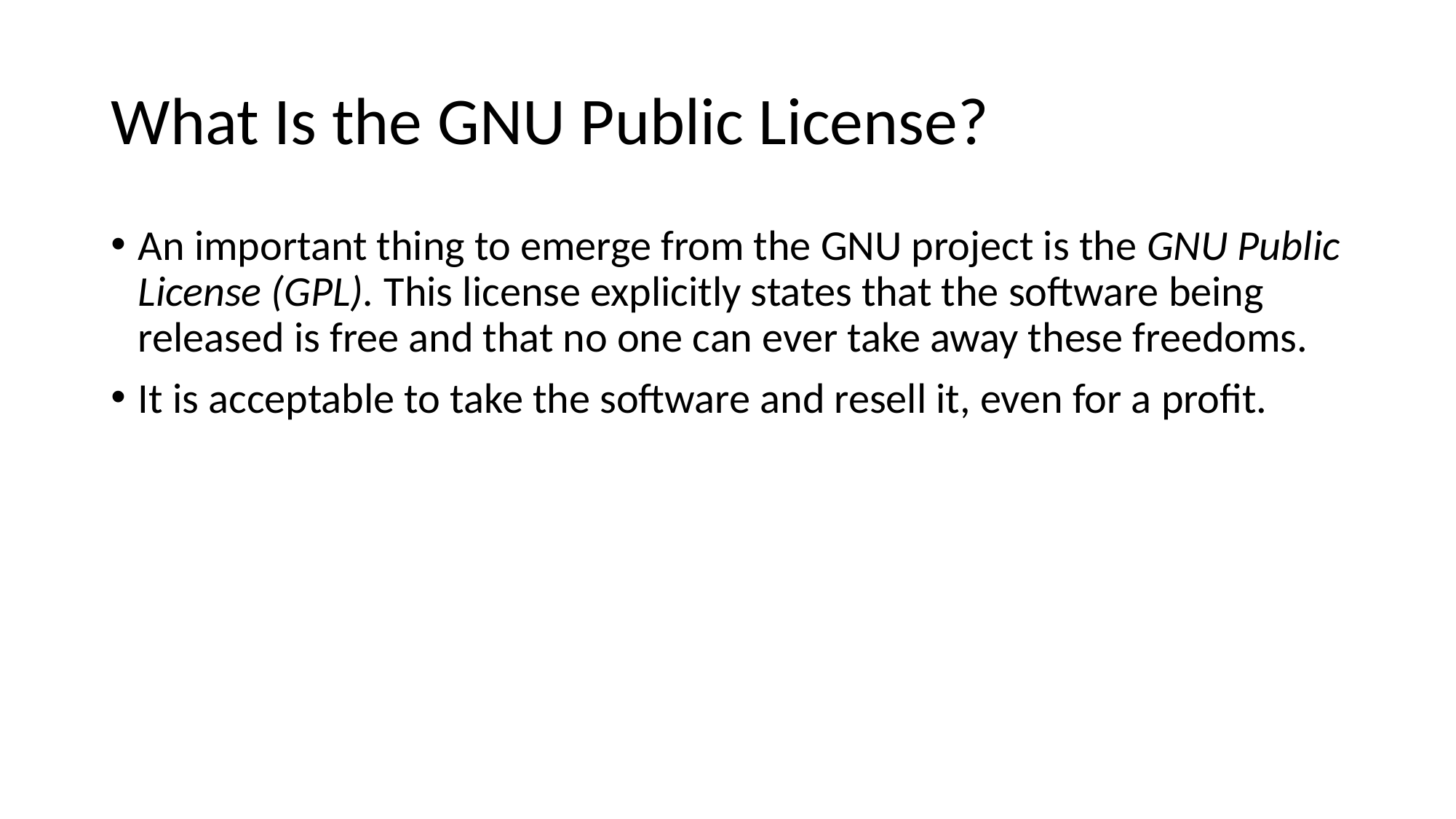

# What Is the GNU Public License?
An important thing to emerge from the GNU project is the GNU Public License (GPL). This license explicitly states that the software being released is free and that no one can ever take away these freedoms.
It is acceptable to take the software and resell it, even for a profit.